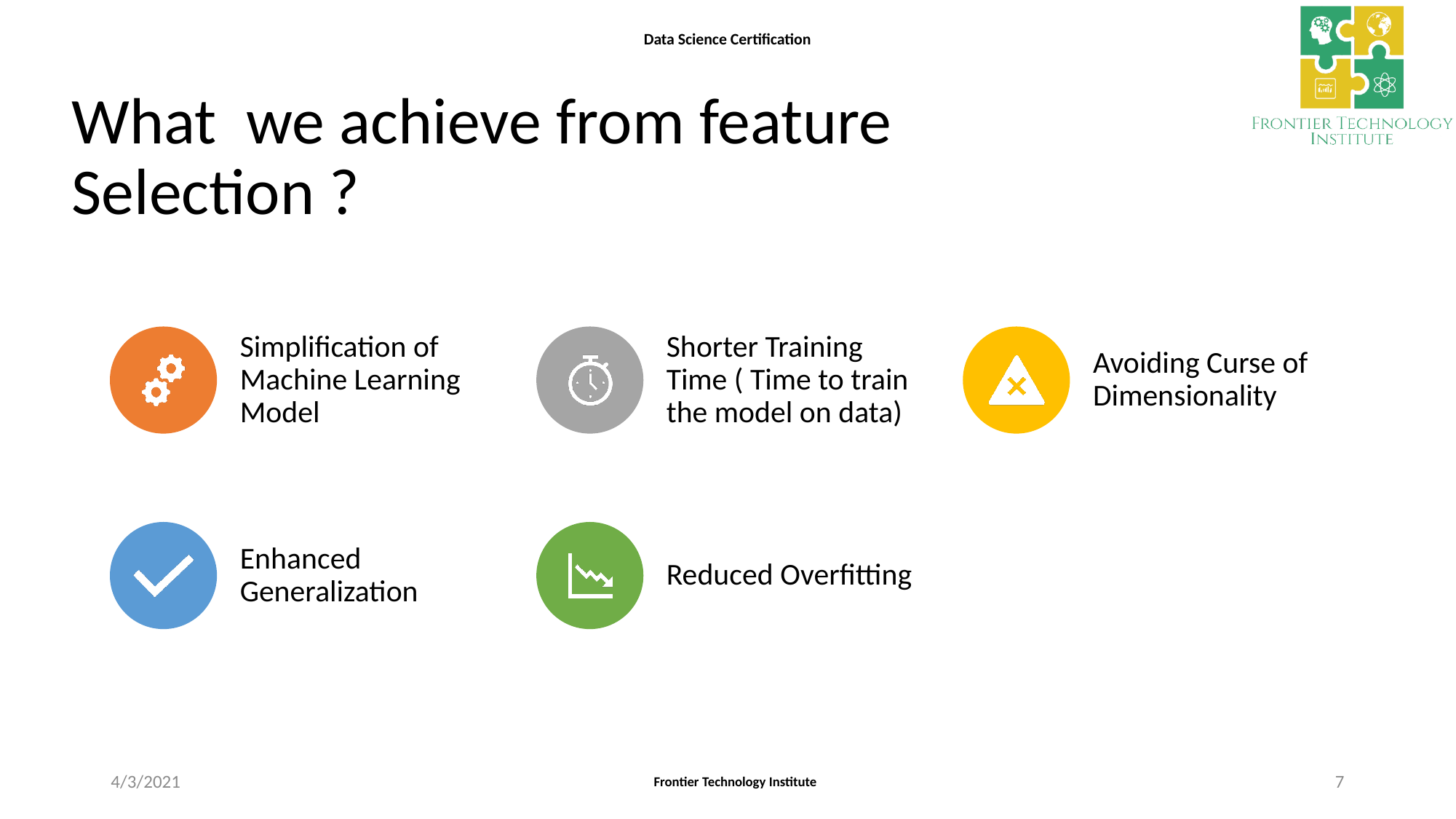

# What  we achieve from feature Selection ?
Simplification of Machine Learning Model
Shorter Training Time ( Time to train the model on data)
Avoiding Curse of Dimensionality
Enhanced Generalization
Reduced Overfitting
4/3/2021
7